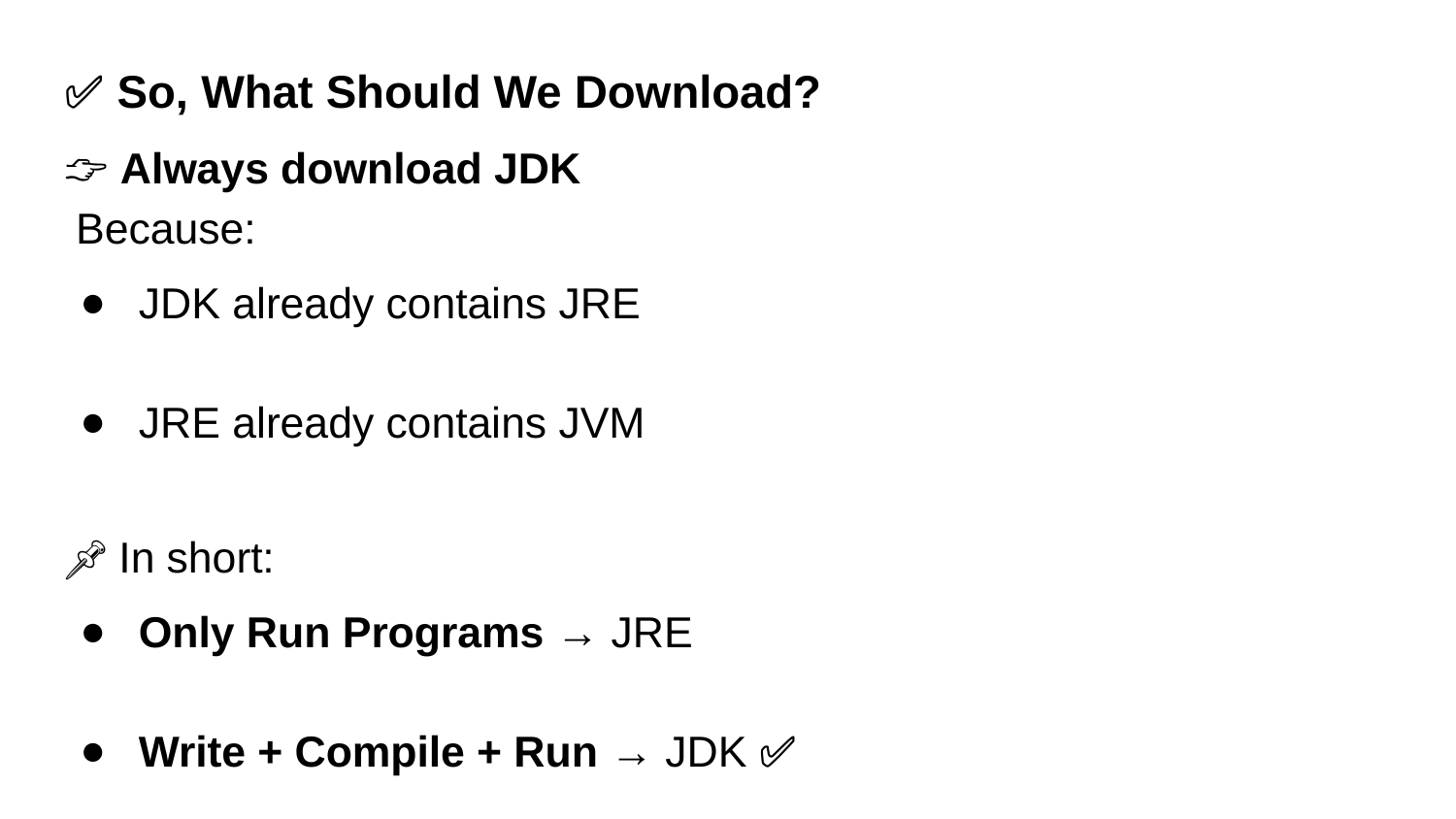

✅ So, What Should We Download?
👉 Always download JDK
 Because:
JDK already contains JRE
JRE already contains JVM
📌 In short:
Only Run Programs → JRE
Write + Compile + Run → JDK ✅

#